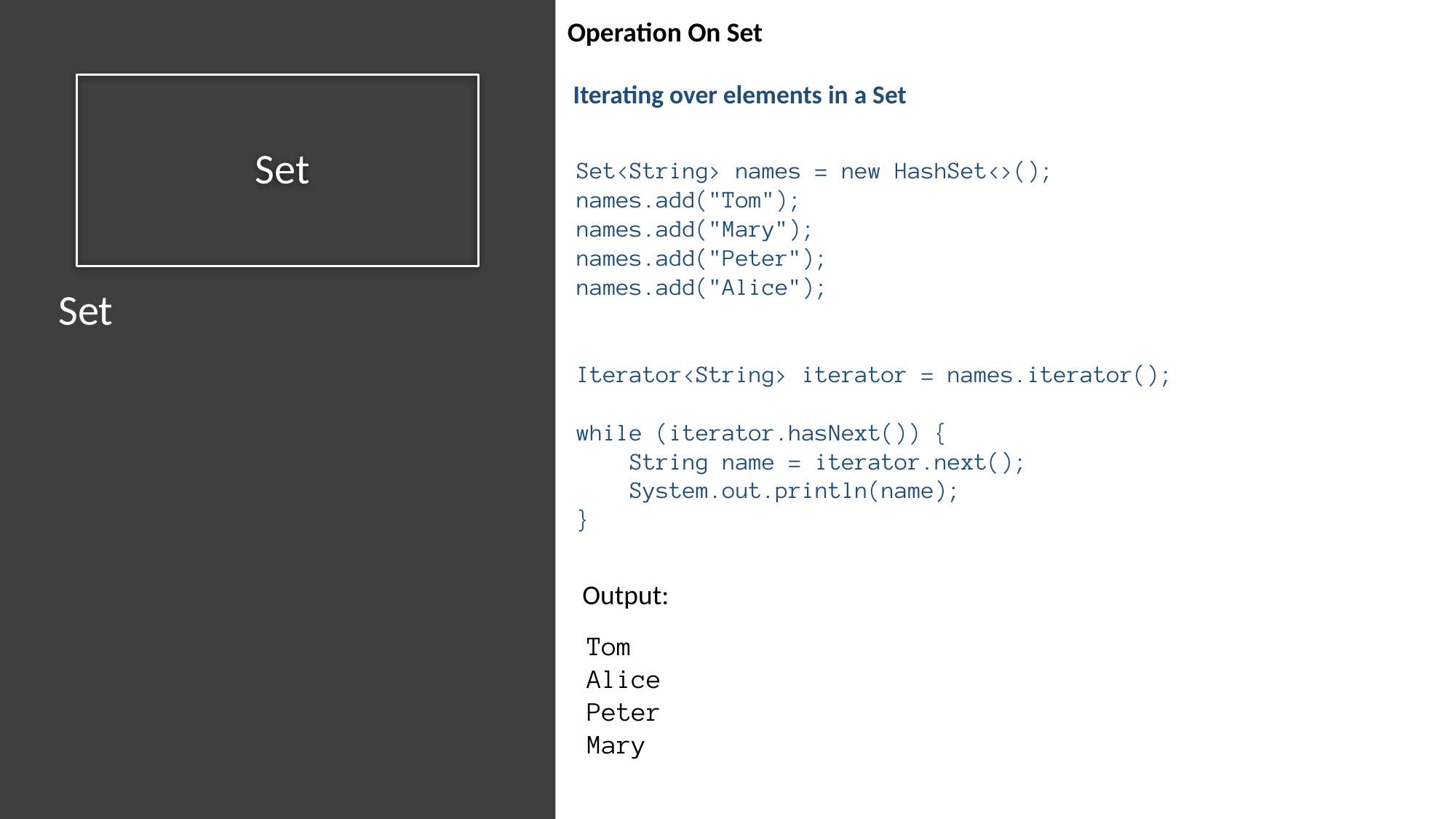

Operation On Set
Iterating over elements in a Set
# Set
Set<String> names = new HashSet<>();
names.add("Tom");
names.add("Mary");
names.add("Peter");
names.add("Alice");

Iterator<String> iterator = names.iterator();

while (iterator.hasNext()) {
    String name = iterator.next();
    System.out.println(name);
}
Set
Output:
Tom
Alice
Peter
Mary